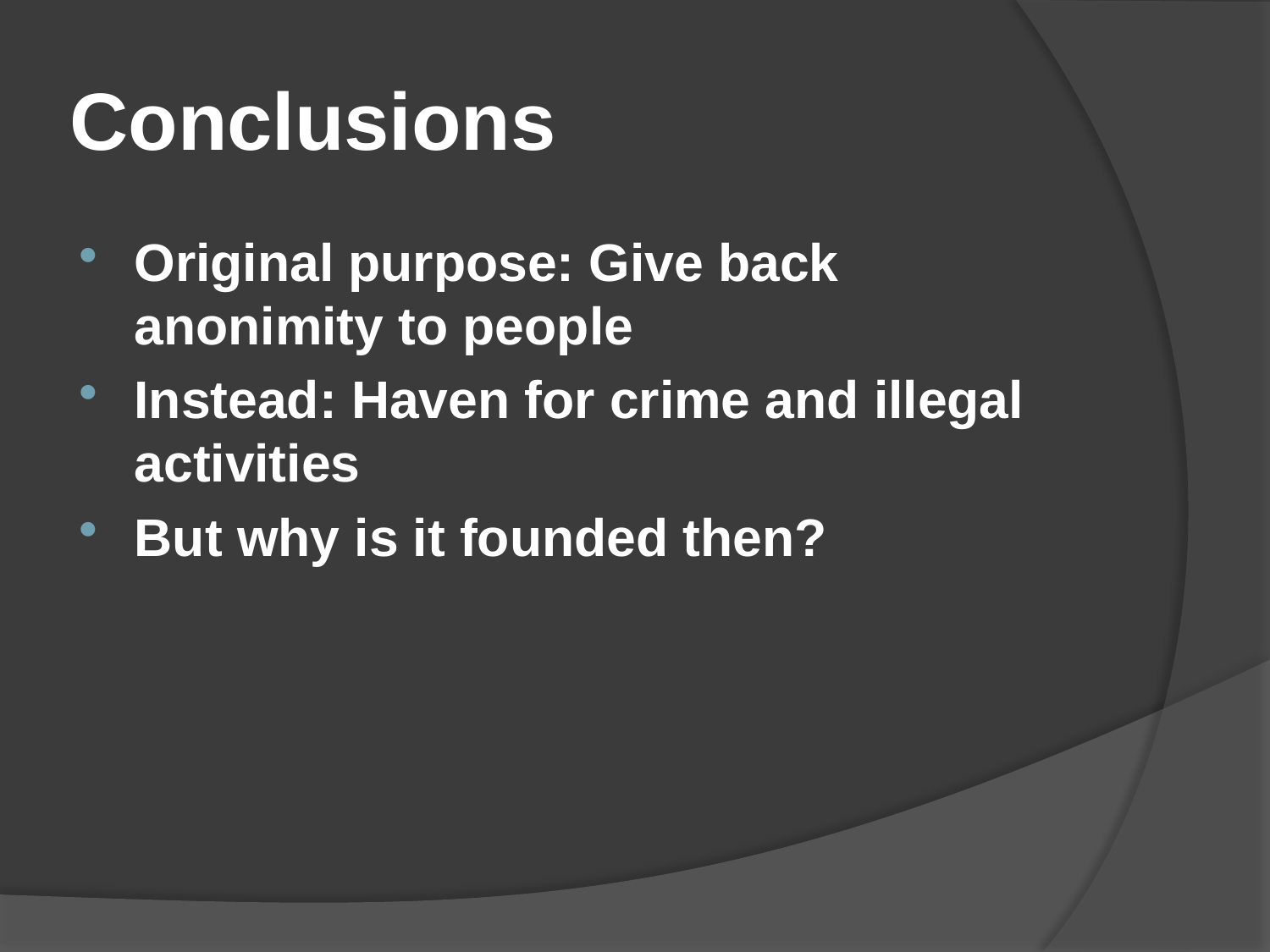

# Conclusions
Original purpose: Give back anonimity to people
Instead: Haven for crime and illegal activities
But why is it founded then?